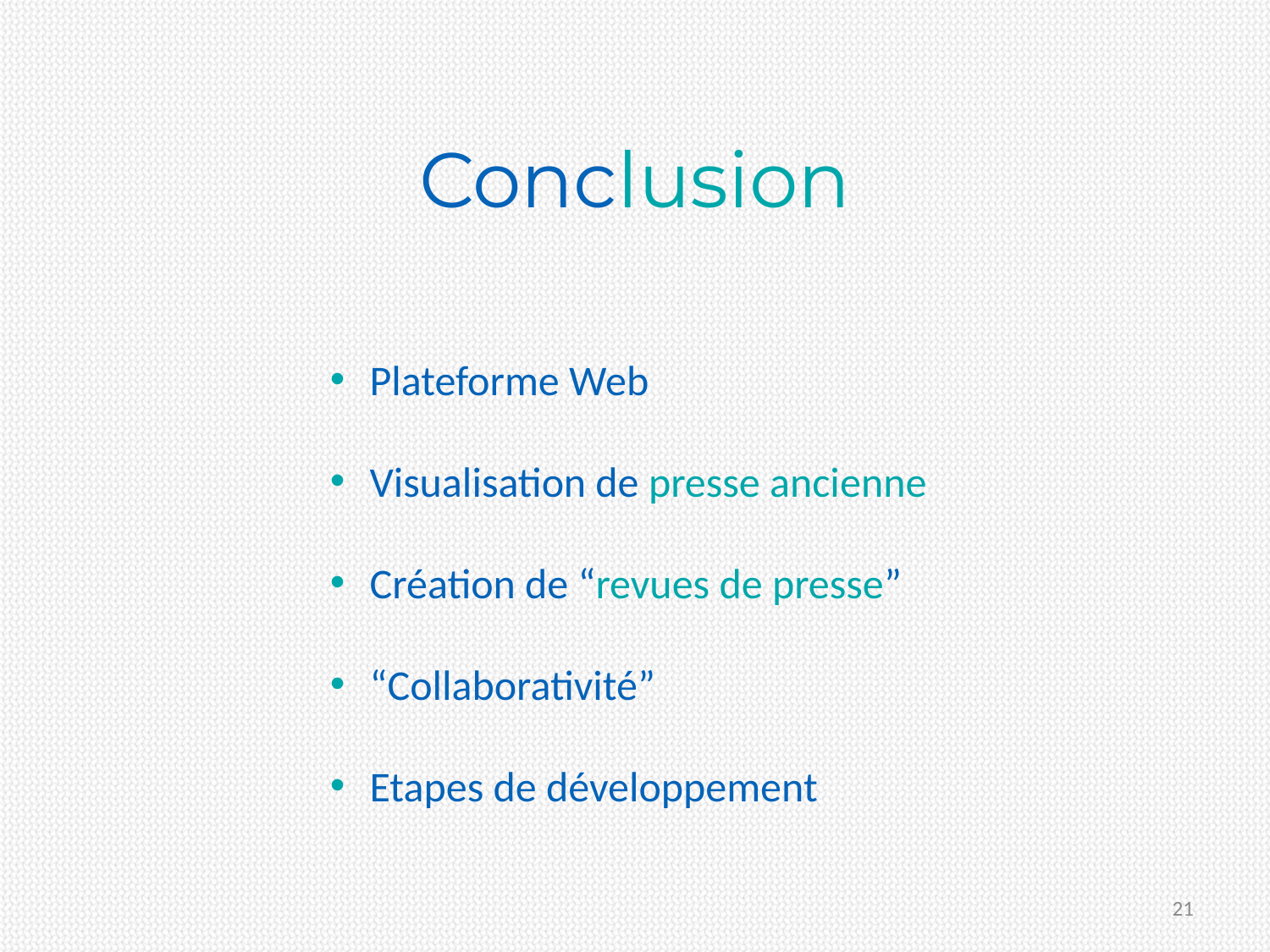

# Conclusion
Plateforme Web
Visualisation de presse ancienne
Création de “revues de presse”
“Collaborativité”
Etapes de développement
21